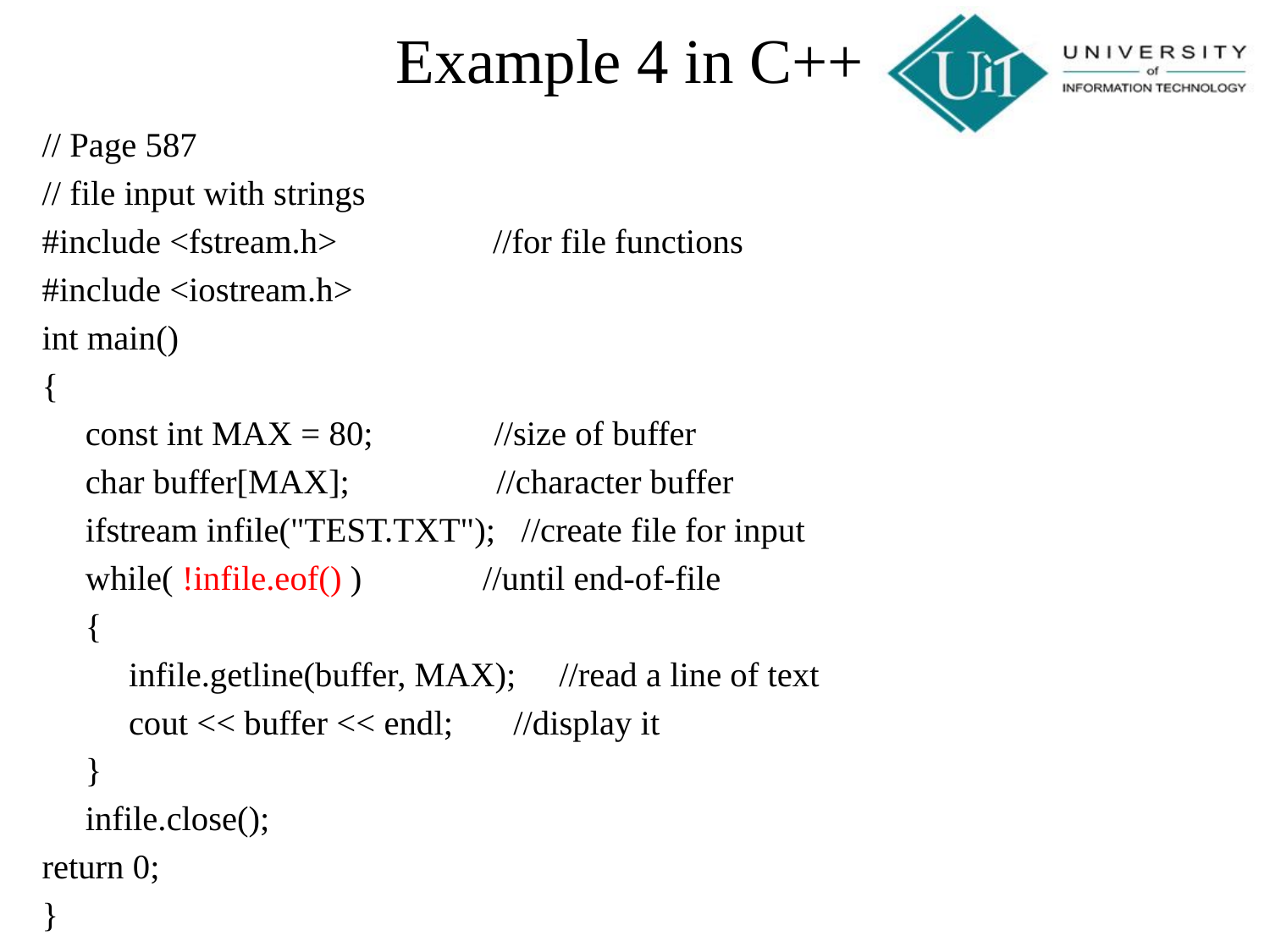

Example 4 in C++
// Page 587
// file input with strings
#include <fstream.h>                  //for file functions
#include <iostream.h>
int main()
{
     const int MAX = 80;              //size of buffer
     char buffer[MAX];                 //character buffer
     ifstream infile("TEST.TXT");   //create file for input
     while( !infile.eof() )              //until end-of-file
     {
          infile.getline(buffer, MAX);     //read a line of text
          cout << buffer << endl;       //display it
     }
     infile.close();
return 0;
}